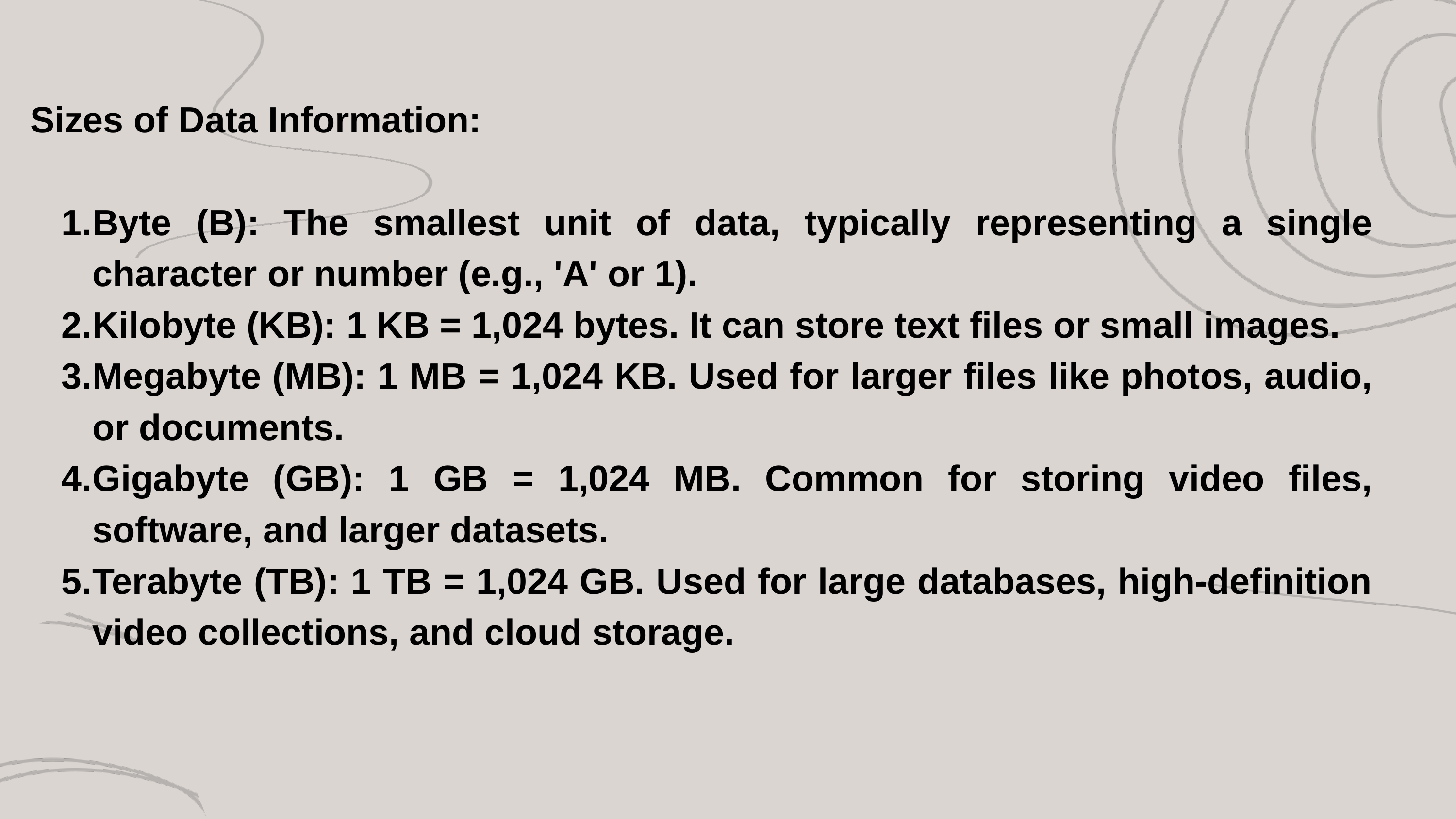

Sizes of Data Information:

Byte (B): The smallest unit of data, typically representing a single character or number (e.g., 'A' or 1).
Kilobyte (KB): 1 KB = 1,024 bytes. It can store text files or small images.
Megabyte (MB): 1 MB = 1,024 KB. Used for larger files like photos, audio, or documents.
Gigabyte (GB): 1 GB = 1,024 MB. Common for storing video files, software, and larger datasets.
Terabyte (TB): 1 TB = 1,024 GB. Used for large databases, high-definition video collections, and cloud storage.